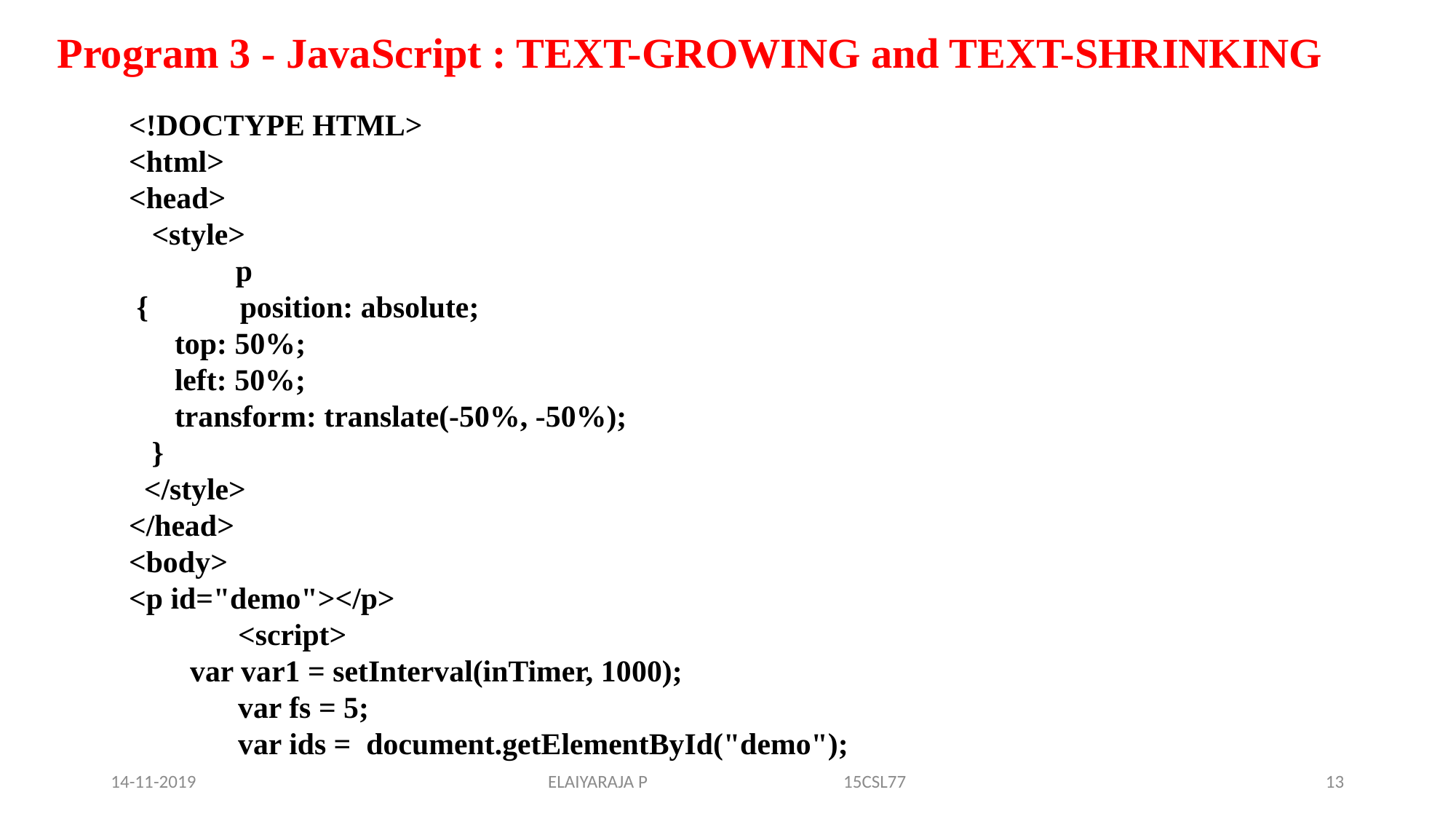

Program 3 - JavaScript : TEXT-GROWING and TEXT-SHRINKING
<!DOCTYPE HTML>
<html>
<head>
   <style>
              p
 {            position: absolute;
      top: 50%;
      left: 50%;
      transform: translate(-50%, -50%);
   }
  </style>
</head>
<body>
<p id="demo"></p>
	<script>
        var var1 = setInterval(inTimer, 1000);
	var fs = 5;
	var ids =  document.getElementById("demo");
14-11-2019
ELAIYARAJA P                                               15CSL77
13